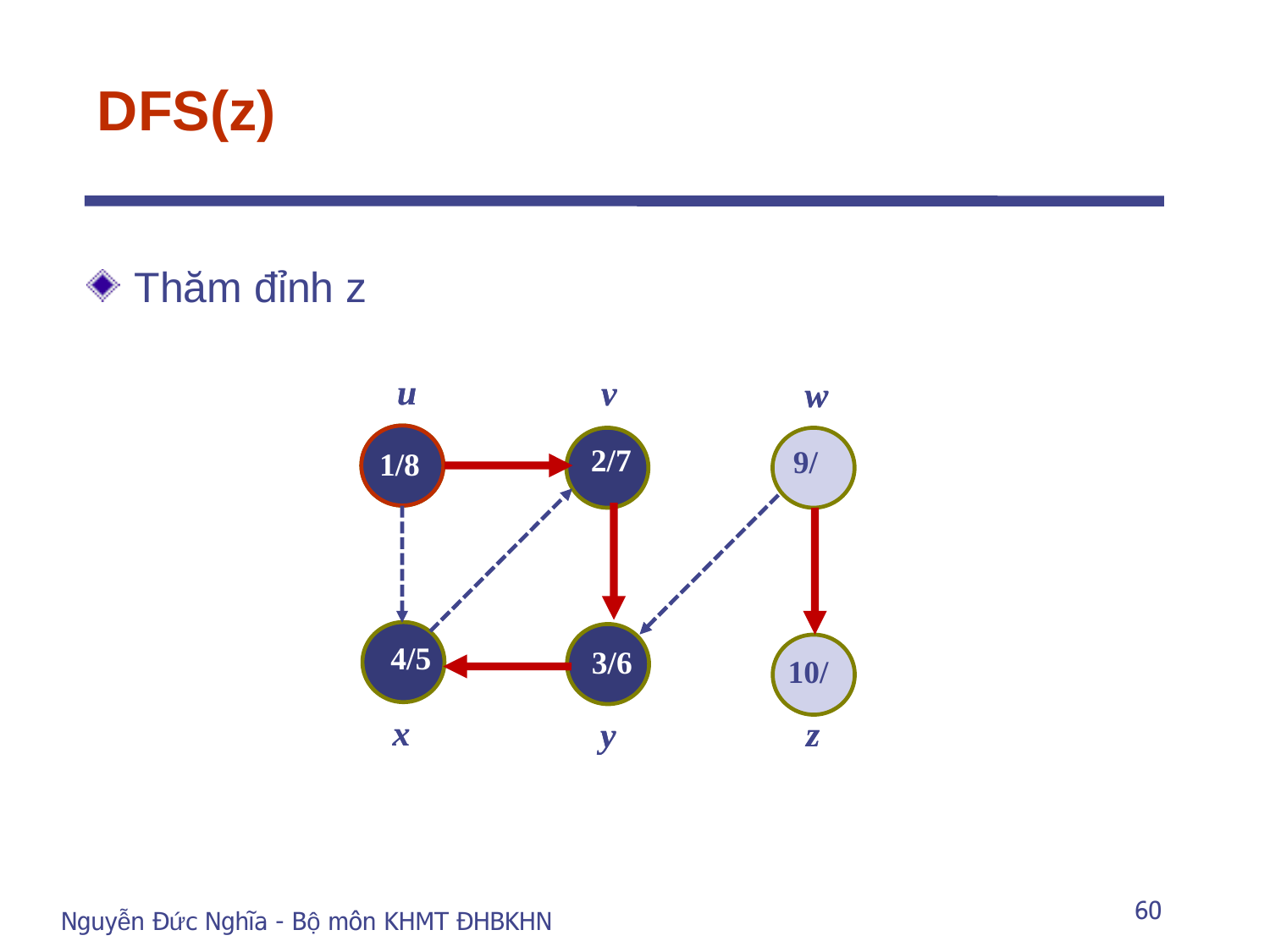

# DFS(z)
Thăm đỉnh z
u
u
v
v
w
w

2/7
 9/
1/8

  4/5

 3/6
 10/

x
x
z
z
y
y
60
Nguyễn Đức Nghĩa - Bộ môn KHMT ĐHBKHN